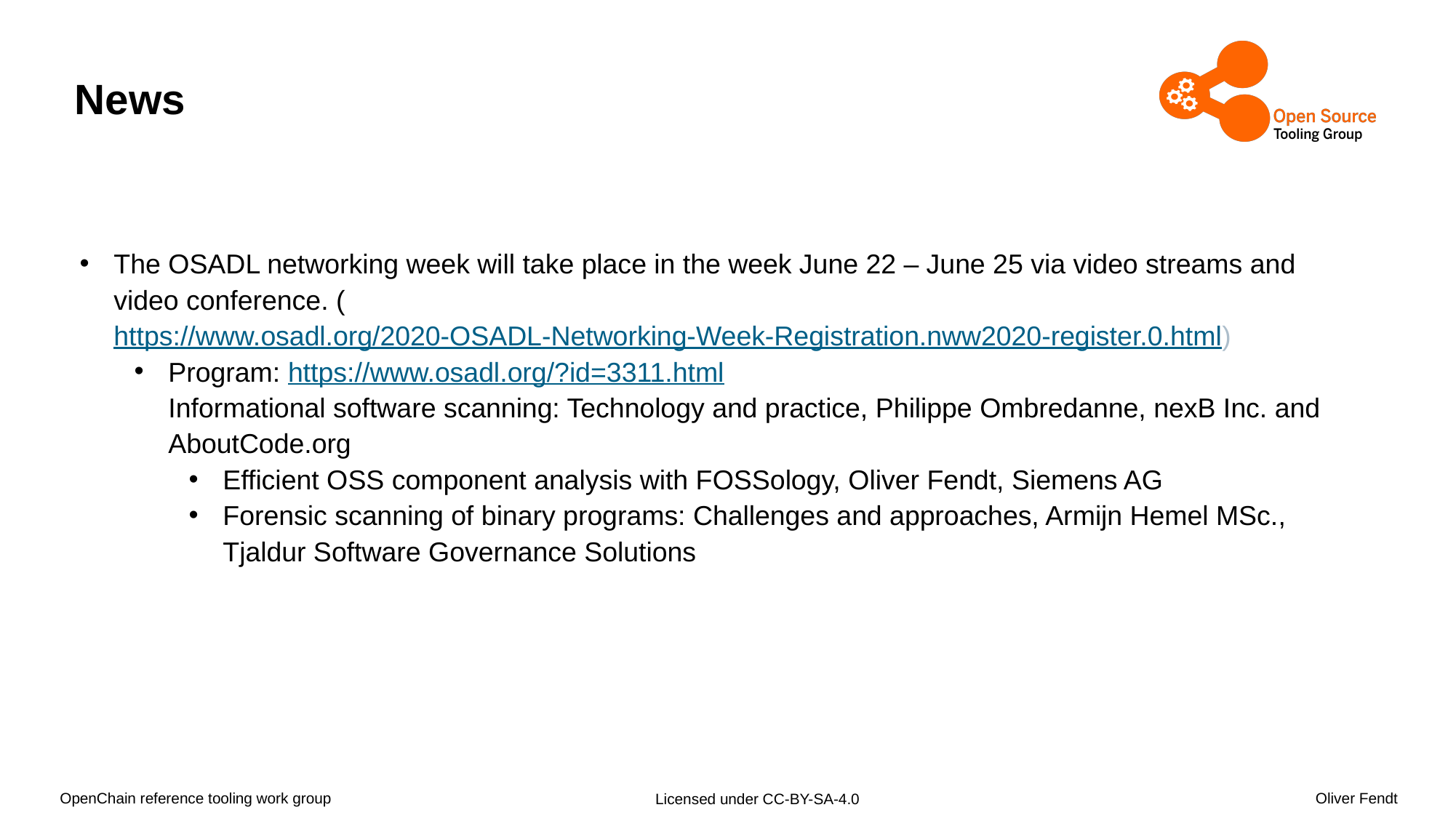

# News

The OSADL networking week will take place in the week June 22 – June 25 via video streams and video conference. (https://www.osadl.org/2020-OSADL-Networking-Week-Registration.nww2020-register.0.html)
Program: https://www.osadl.org/?id=3311.html
Informational software scanning: Technology and practice, Philippe Ombredanne, nexB Inc. and AboutCode.org
Efficient OSS component analysis with FOSSology, Oliver Fendt, Siemens AG
Forensic scanning of binary programs: Challenges and approaches, Armijn Hemel MSc., Tjaldur Software Governance Solutions